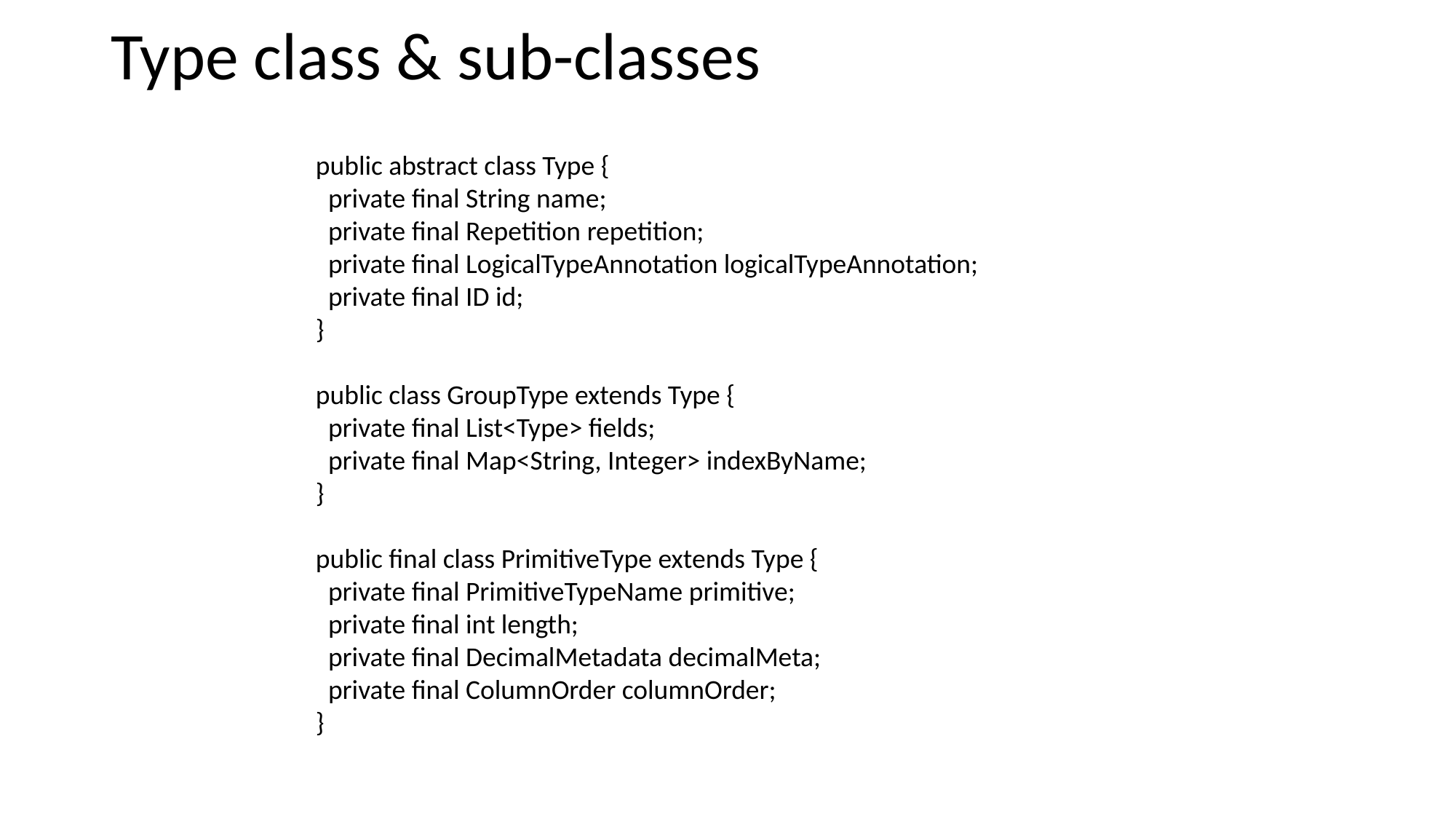

# Type class & sub-classes
public abstract class Type {
  private final String name;
  private final Repetition repetition;
  private final LogicalTypeAnnotation logicalTypeAnnotation;
  private final ID id;
}

public class GroupType extends Type {
  private final List<Type> fields;
  private final Map<String, Integer> indexByName;
}

public final class PrimitiveType extends Type {
  private final PrimitiveTypeName primitive;
  private final int length;
  private final DecimalMetadata decimalMeta;
  private final ColumnOrder columnOrder;
}